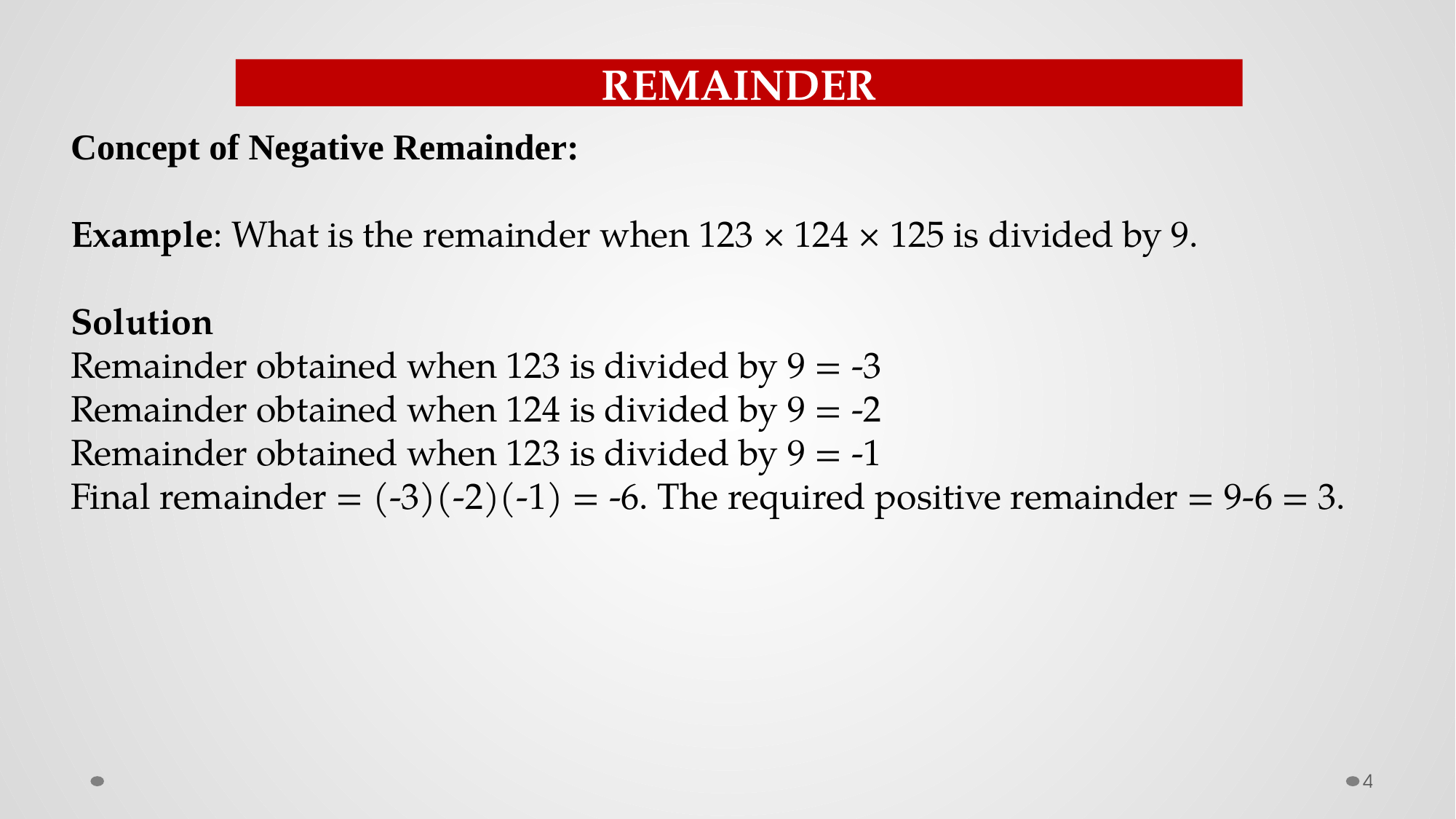

REMAINDER
Concept of Negative Remainder:
Example: What is the remainder when 123 × 124 × 125 is divided by 9.
Solution
Remainder obtained when 123 is divided by 9 = -3
Remainder obtained when 124 is divided by 9 = -2
Remainder obtained when 123 is divided by 9 = -1
Final remainder = (-3)(-2)(-1) = -6. The required positive remainder = 9-6 = 3.

4